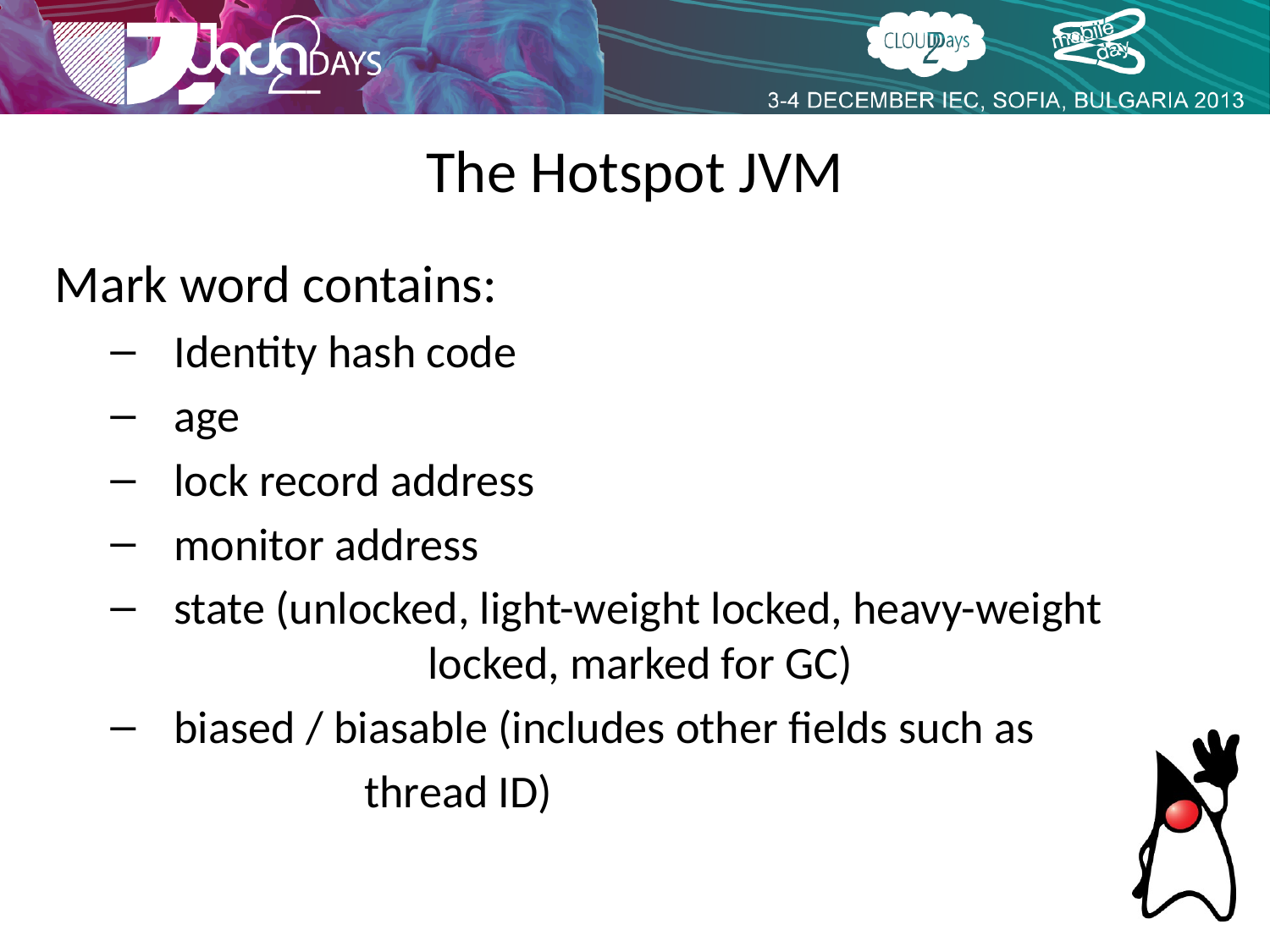

The Hotspot JVM
Mark word contains:
Identity hash code
age
lock record address
monitor address
state (unlocked, light-weight locked, heavy-weight 			locked, marked for GC)
biased / biasable (includes other fields such as
		thread ID)